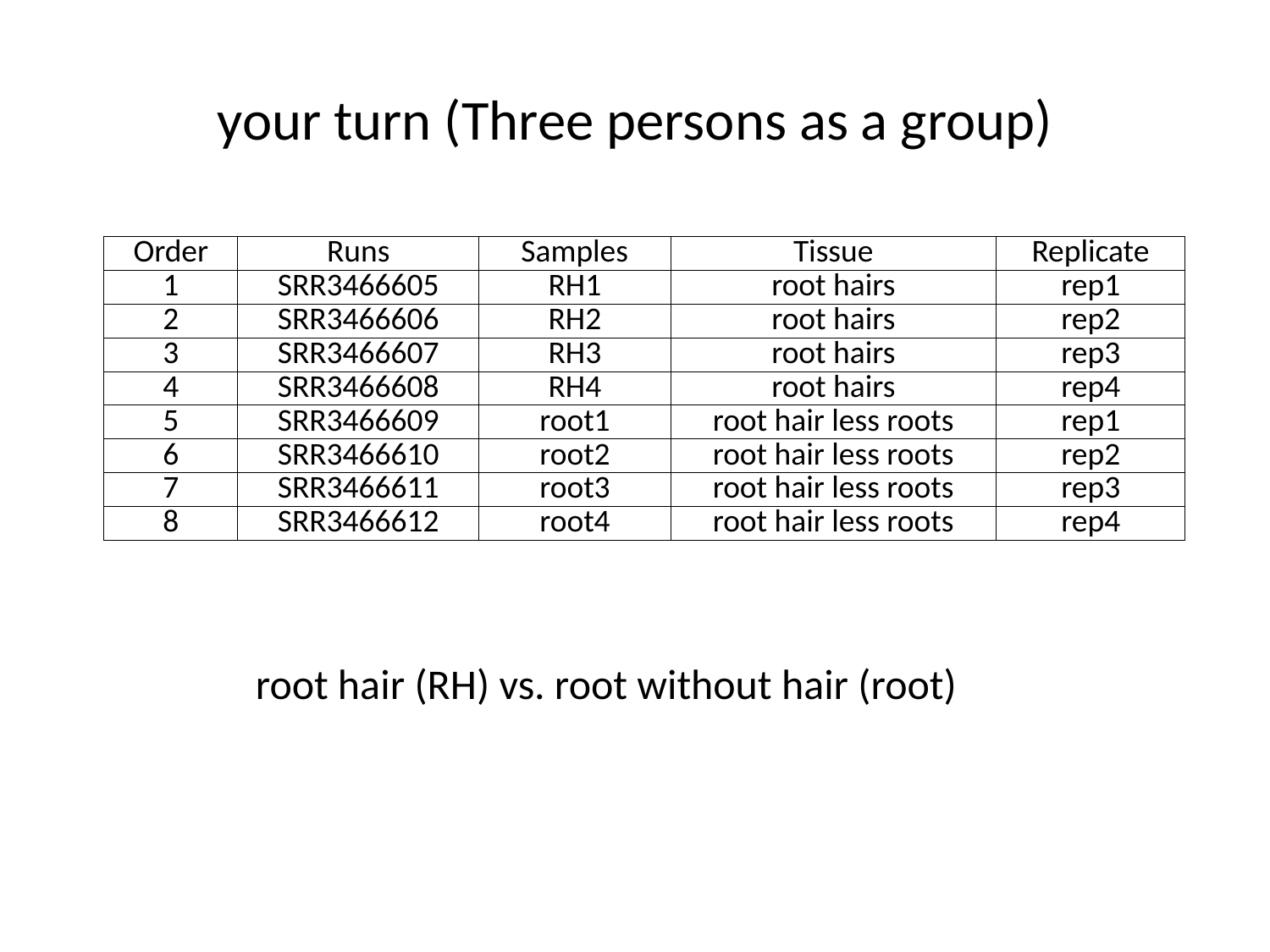

# your turn (Three persons as a group)
| Order | Runs | Samples | Tissue | Replicate |
| --- | --- | --- | --- | --- |
| 1 | SRR3466605 | RH1 | root hairs | rep1 |
| 2 | SRR3466606 | RH2 | root hairs | rep2 |
| 3 | SRR3466607 | RH3 | root hairs | rep3 |
| 4 | SRR3466608 | RH4 | root hairs | rep4 |
| 5 | SRR3466609 | root1 | root hair less roots | rep1 |
| 6 | SRR3466610 | root2 | root hair less roots | rep2 |
| 7 | SRR3466611 | root3 | root hair less roots | rep3 |
| 8 | SRR3466612 | root4 | root hair less roots | rep4 |
root hair (RH) vs. root without hair (root)